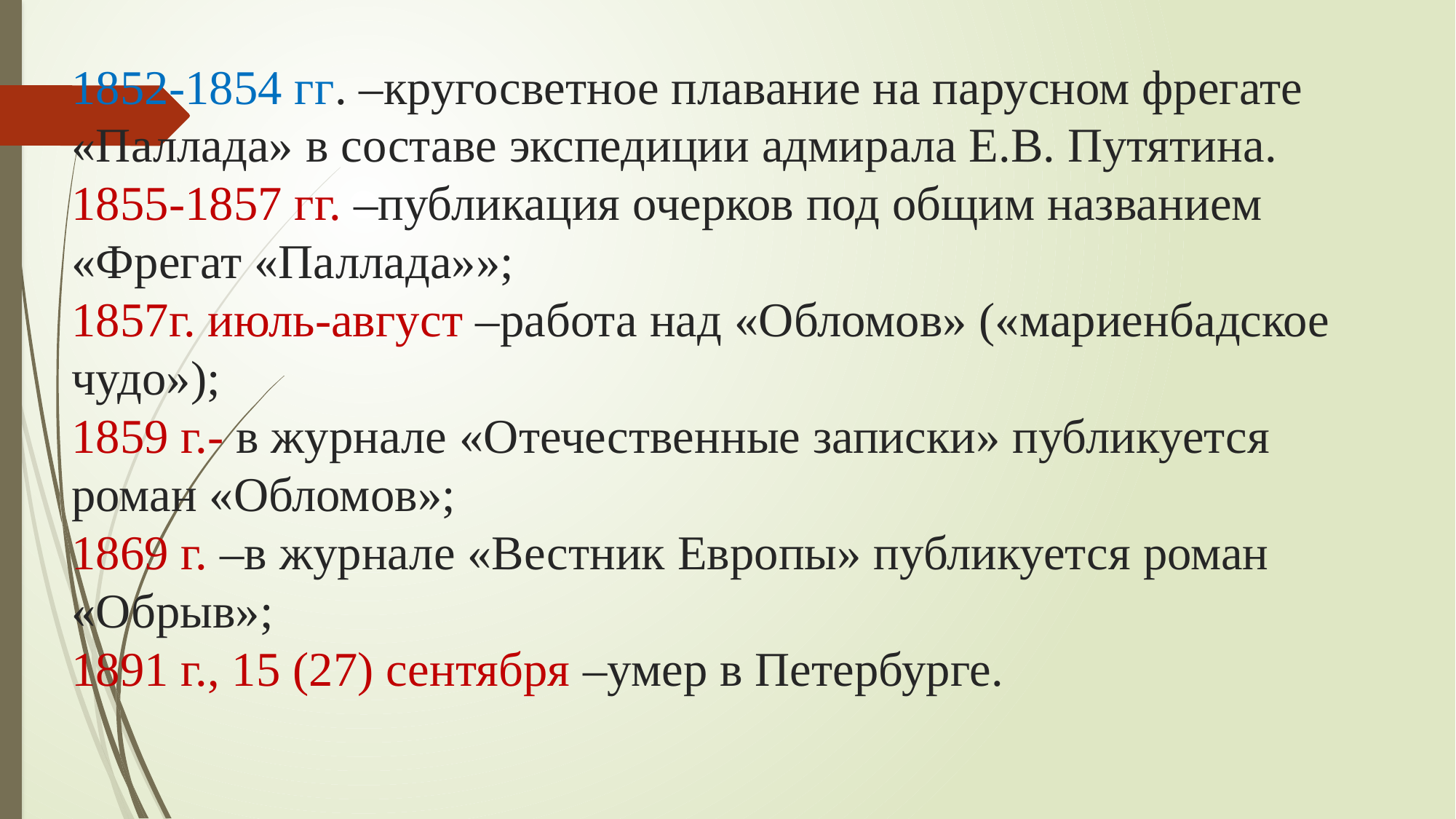

# 1852-1854 гг. –кругосветное плавание на парусном фрегате «Паллада» в составе экспедиции адмирала Е.В. Путятина. 1855-1857 гг. –публикация очерков под общим названием «Фрегат «Паллада»»; 1857г. июль-август –работа над «Обломов» («мариенбадское чудо»); 1859 г.- в журнале «Отечественные записки» публикуется роман «Обломов»; 1869 г. –в журнале «Вестник Европы» публикуется роман «Обрыв»; 1891 г., 15 (27) сентября –умер в Петербурге.